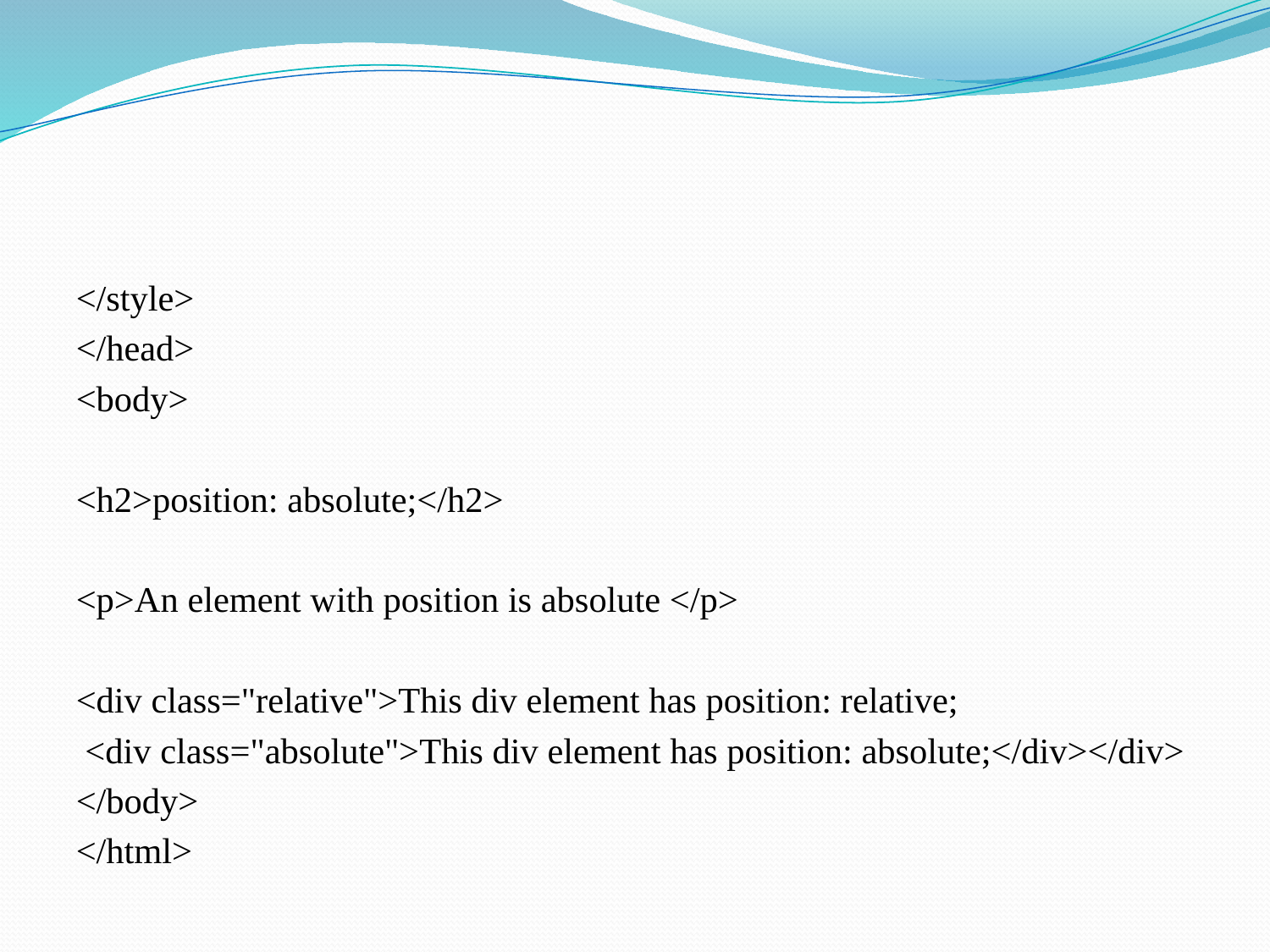

#
</style>
</head>
<body>

<h2>position: absolute;</h2>

<p>An element with position is absolute </p>

<div class="relative">This div element has position: relative;
 <div class="absolute">This div element has position: absolute;</div></div>
</body>
</html>